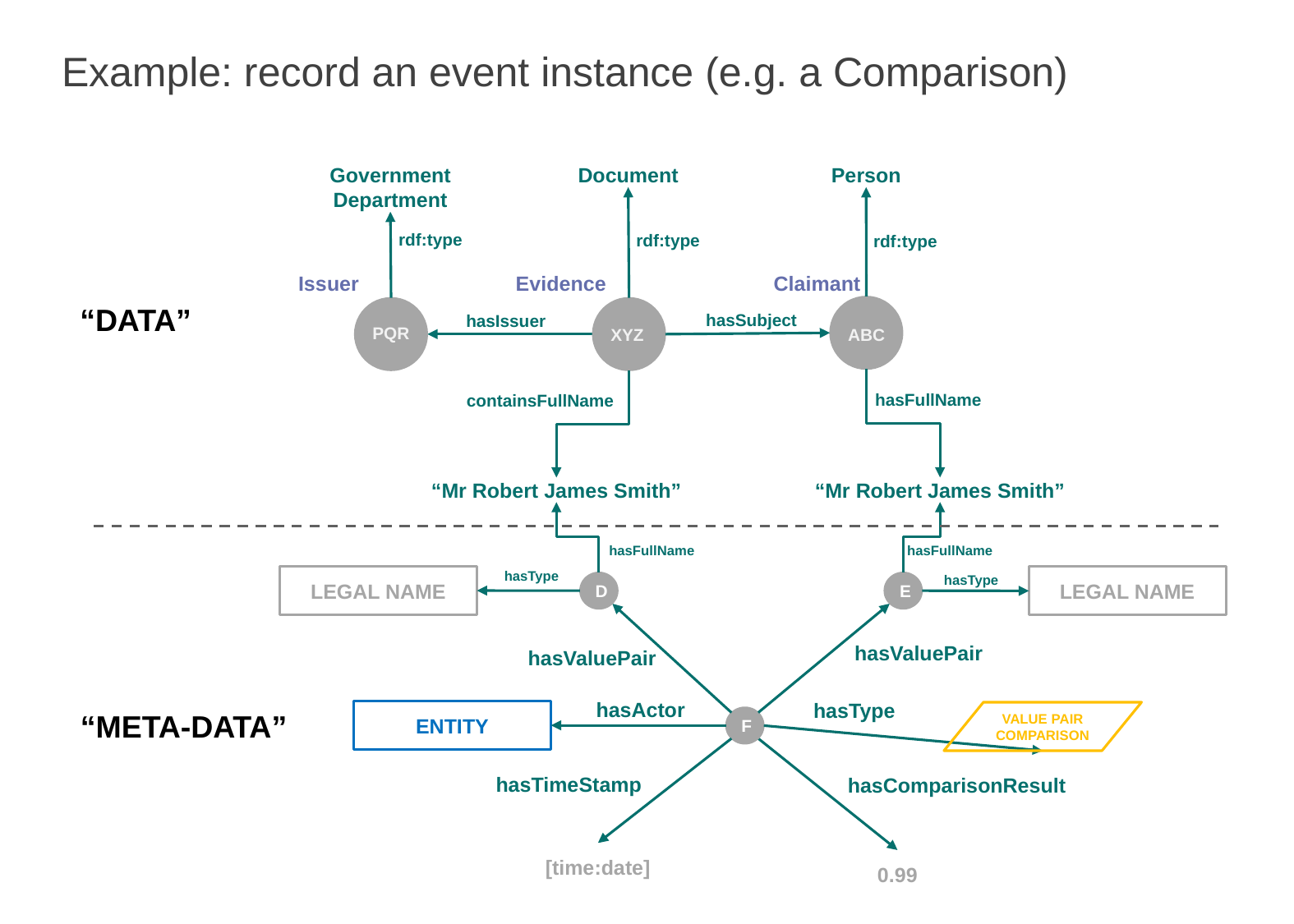

# Example: record an event instance (e.g. a Comparison)
Government Department
Document
Person
rdf:type
rdf:type
rdf:type
Issuer
Evidence
Claimant

“DATA”
hasSubject
hasIssuer
PQR
XYZ
ABC
hasFullName
containsFullName
“Mr Robert James Smith”
“Mr Robert James Smith”
hasFullName
hasFullName
LEGAL NAME
LEGAL NAME
hasType
hasType
D
E
hasValuePair
hasValuePair
hasActor
hasType
ENTITY
VALUE PAIR COMPARISON
F
“META-DATA”
hasTimeStamp
hasComparisonResult
[time:date]
0.99